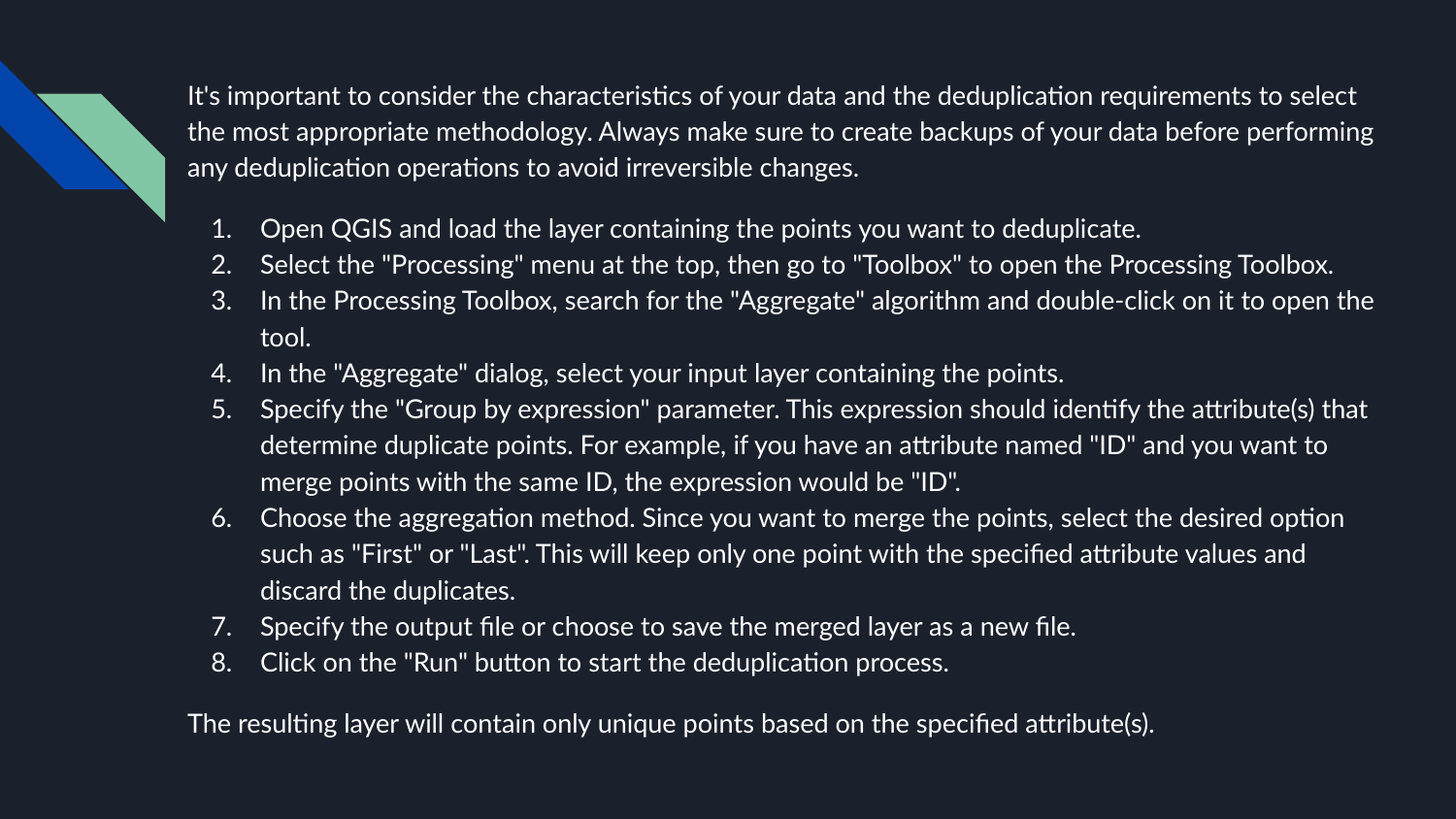

It's important to consider the characteristics of your data and the deduplication requirements to select the most appropriate methodology. Always make sure to create backups of your data before performing any deduplication operations to avoid irreversible changes.
Open QGIS and load the layer containing the points you want to deduplicate.
Select the "Processing" menu at the top, then go to "Toolbox" to open the Processing Toolbox.
In the Processing Toolbox, search for the "Aggregate" algorithm and double-click on it to open the tool.
In the "Aggregate" dialog, select your input layer containing the points.
Specify the "Group by expression" parameter. This expression should identify the attribute(s) that determine duplicate points. For example, if you have an attribute named "ID" and you want to merge points with the same ID, the expression would be "ID".
Choose the aggregation method. Since you want to merge the points, select the desired option such as "First" or "Last". This will keep only one point with the specified attribute values and discard the duplicates.
Specify the output file or choose to save the merged layer as a new file.
Click on the "Run" button to start the deduplication process.
The resulting layer will contain only unique points based on the specified attribute(s).